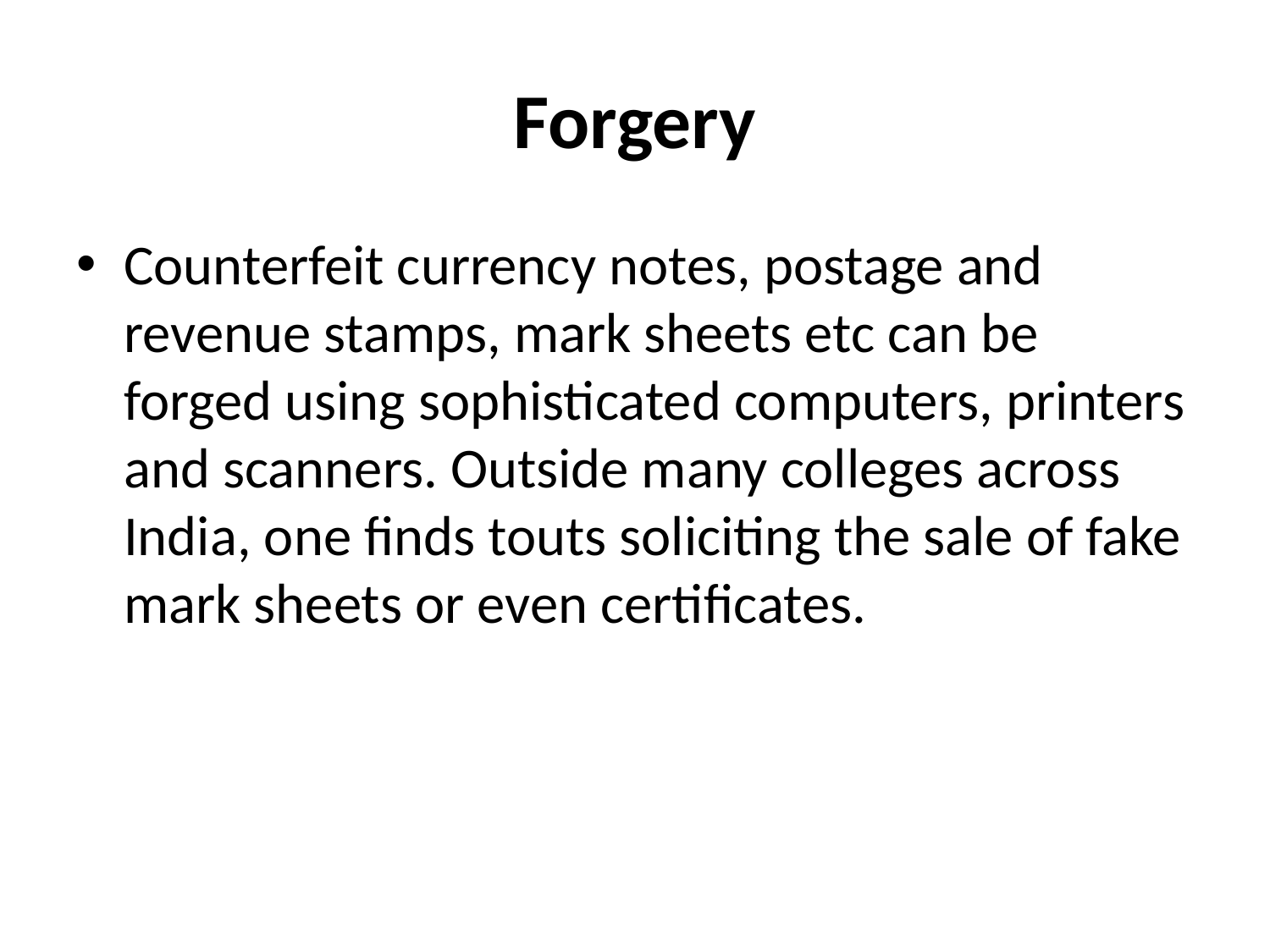

# Forgery
Counterfeit currency notes, postage and revenue stamps, mark sheets etc can be forged using sophisticated computers, printers and scanners. Outside many colleges across India, one finds touts soliciting the sale of fake mark sheets or even certificates.